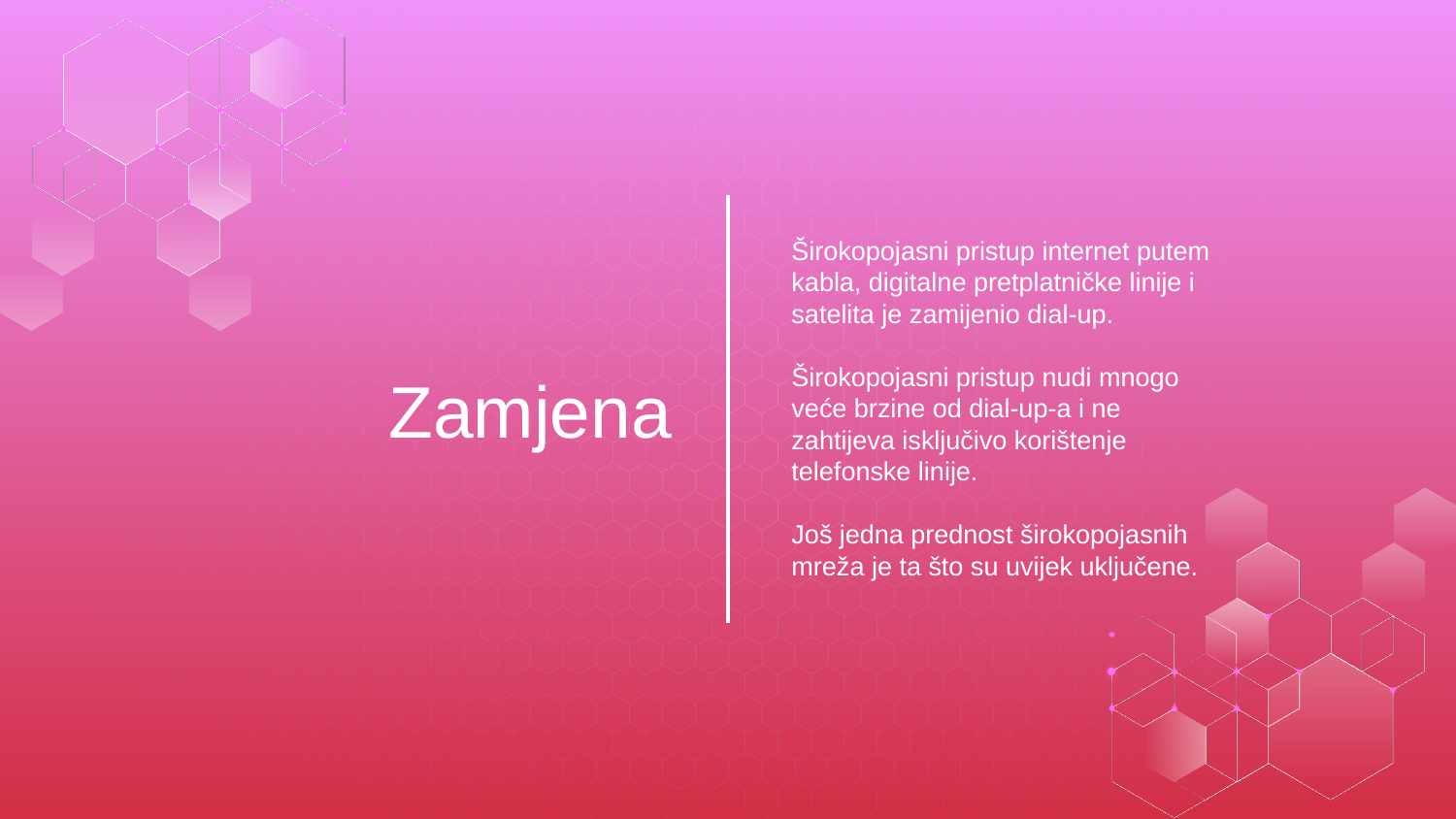

Širokopojasni pristup internet putem kabla, digitalne pretplatničke linije i satelita je zamijenio dial-up.
Širokopojasni pristup nudi mnogo veće brzine od dial-up-a i ne zahtijeva isključivo korištenje telefonske linije.
Još jedna prednost širokopojasnih mreža je ta što su uvijek uključene.
# Zamjena